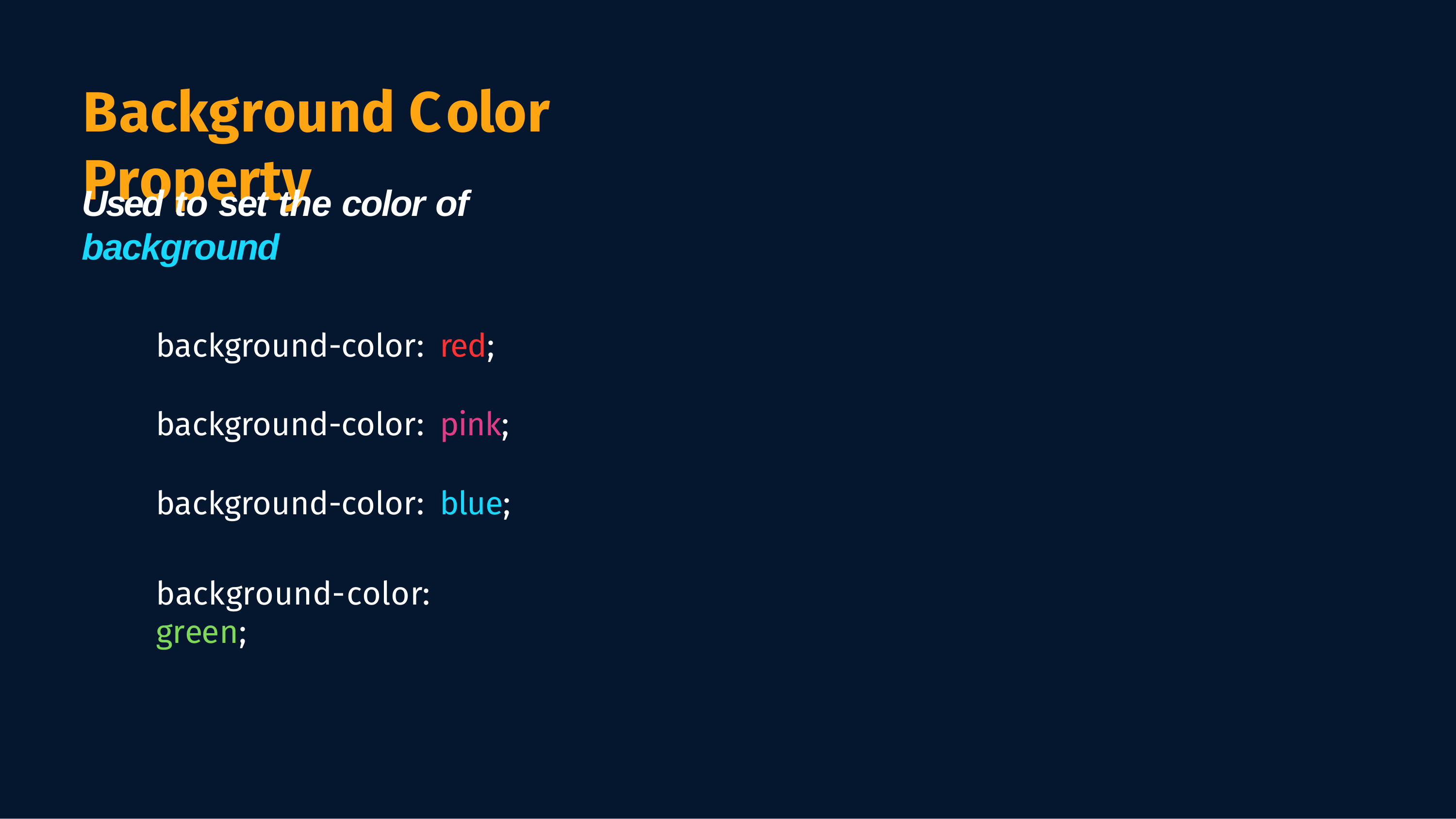

# Background Color Property
Used to set the color of background
background-color:	red;

background-color:	pink;

background-color:	blue;

background-color:	green;